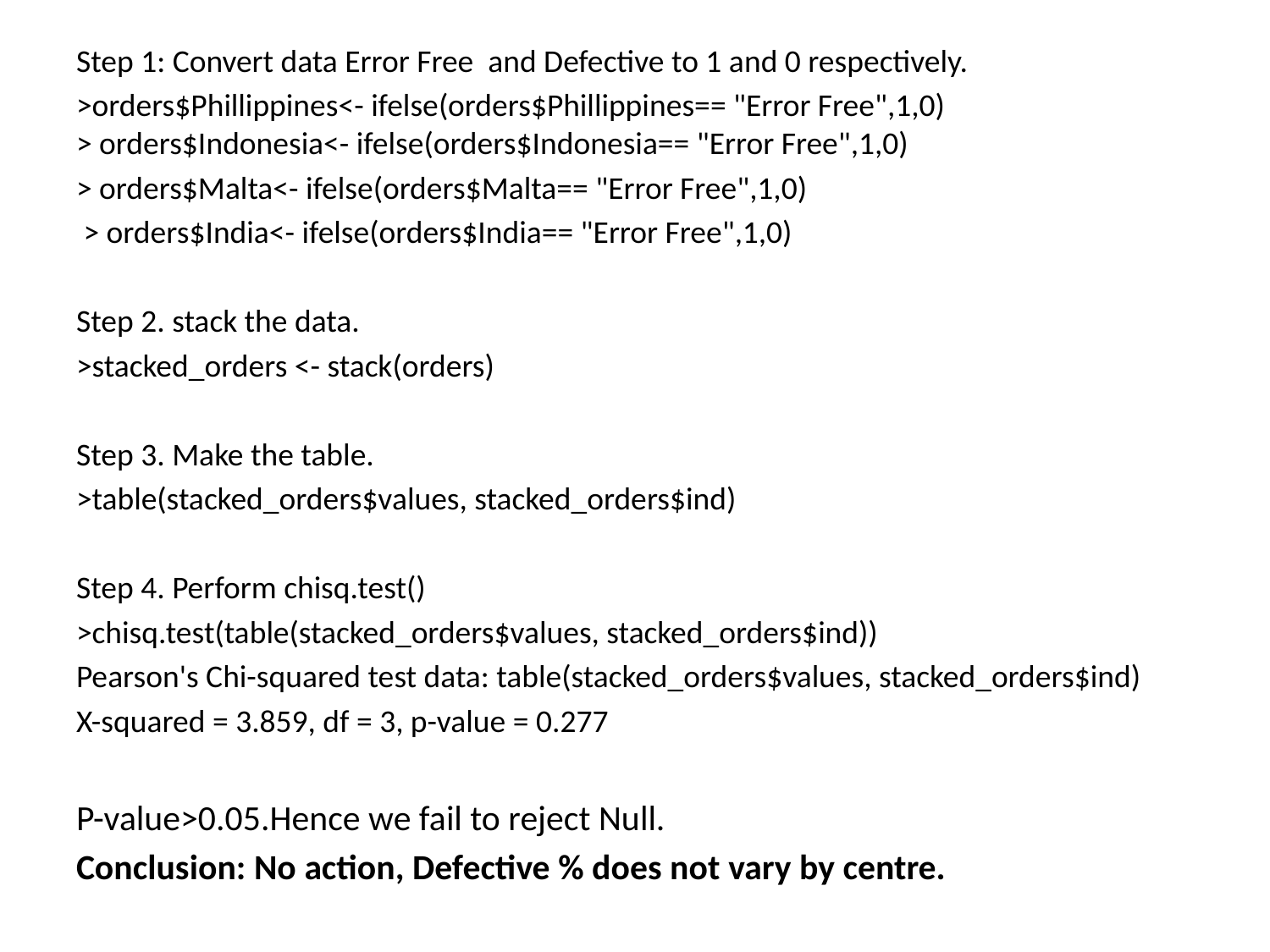

Step 1: Convert data Error Free  and Defective to 1 and 0 respectively.
>orders$Phillippines<- ifelse(orders$Phillippines== "Error Free",1,0)
> orders$Indonesia<- ifelse(orders$Indonesia== "Error Free",1,0)
> orders$Malta<- ifelse(orders$Malta== "Error Free",1,0)
 > orders$India<- ifelse(orders$India== "Error Free",1,0)

Step 2. stack the data.
>stacked_orders <- stack(orders)

Step 3. Make the table.
>table(stacked_orders$values, stacked_orders$ind)

Step 4. Perform chisq.test()
>chisq.test(table(stacked_orders$values, stacked_orders$ind))
Pearson's Chi-squared test data: table(stacked_orders$values, stacked_orders$ind)
X-squared = 3.859, df = 3, p-value = 0.277

P-value>0.05.Hence we fail to reject Null.
Conclusion: No action, Defective % does not vary by centre.